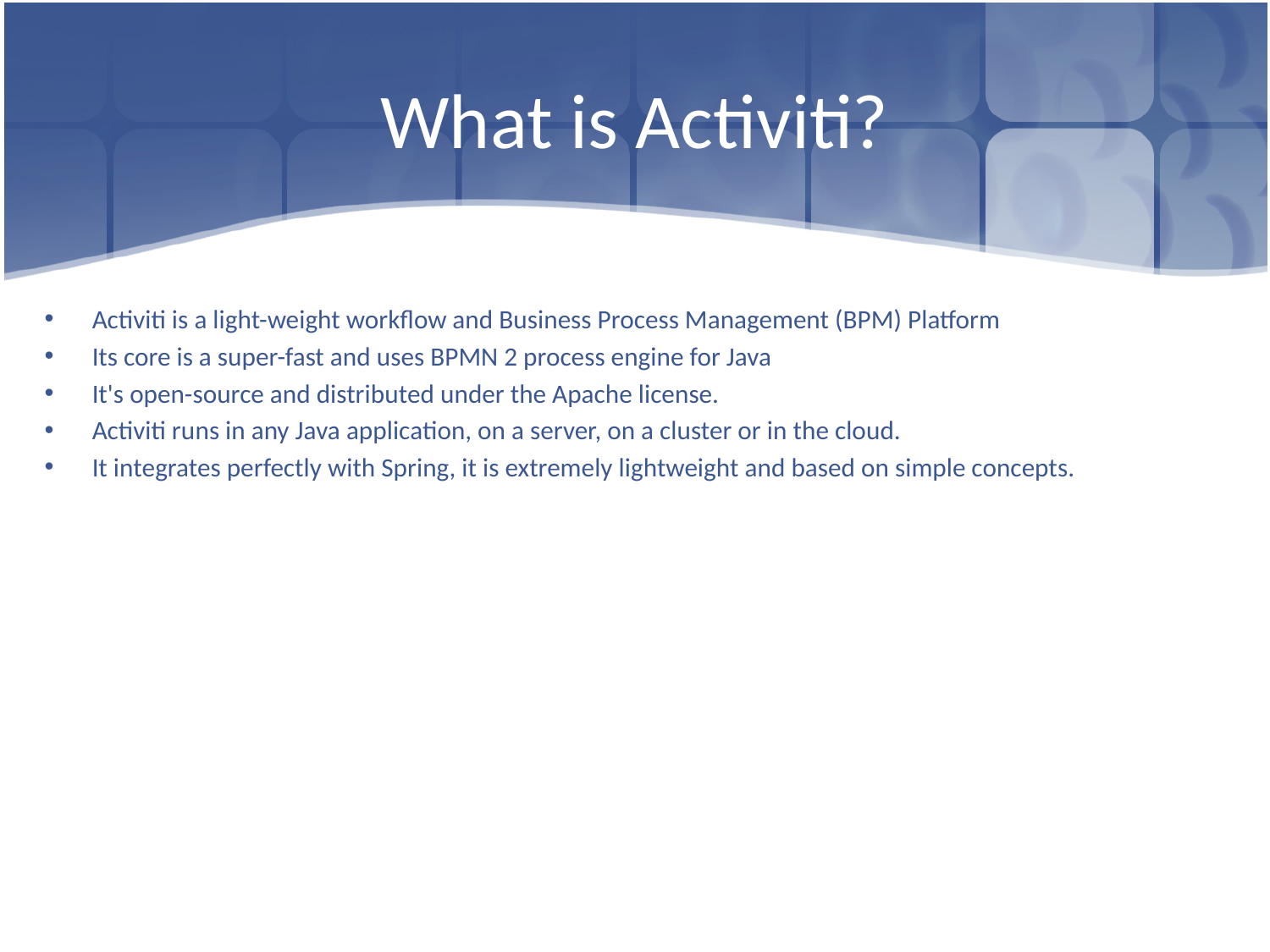

# What is Activiti?
Activiti is a light-weight workflow and Business Process Management (BPM) Platform
Its core is a super-fast and uses BPMN 2 process engine for Java
It's open-source and distributed under the Apache license.
Activiti runs in any Java application, on a server, on a cluster or in the cloud.
It integrates perfectly with Spring, it is extremely lightweight and based on simple concepts.